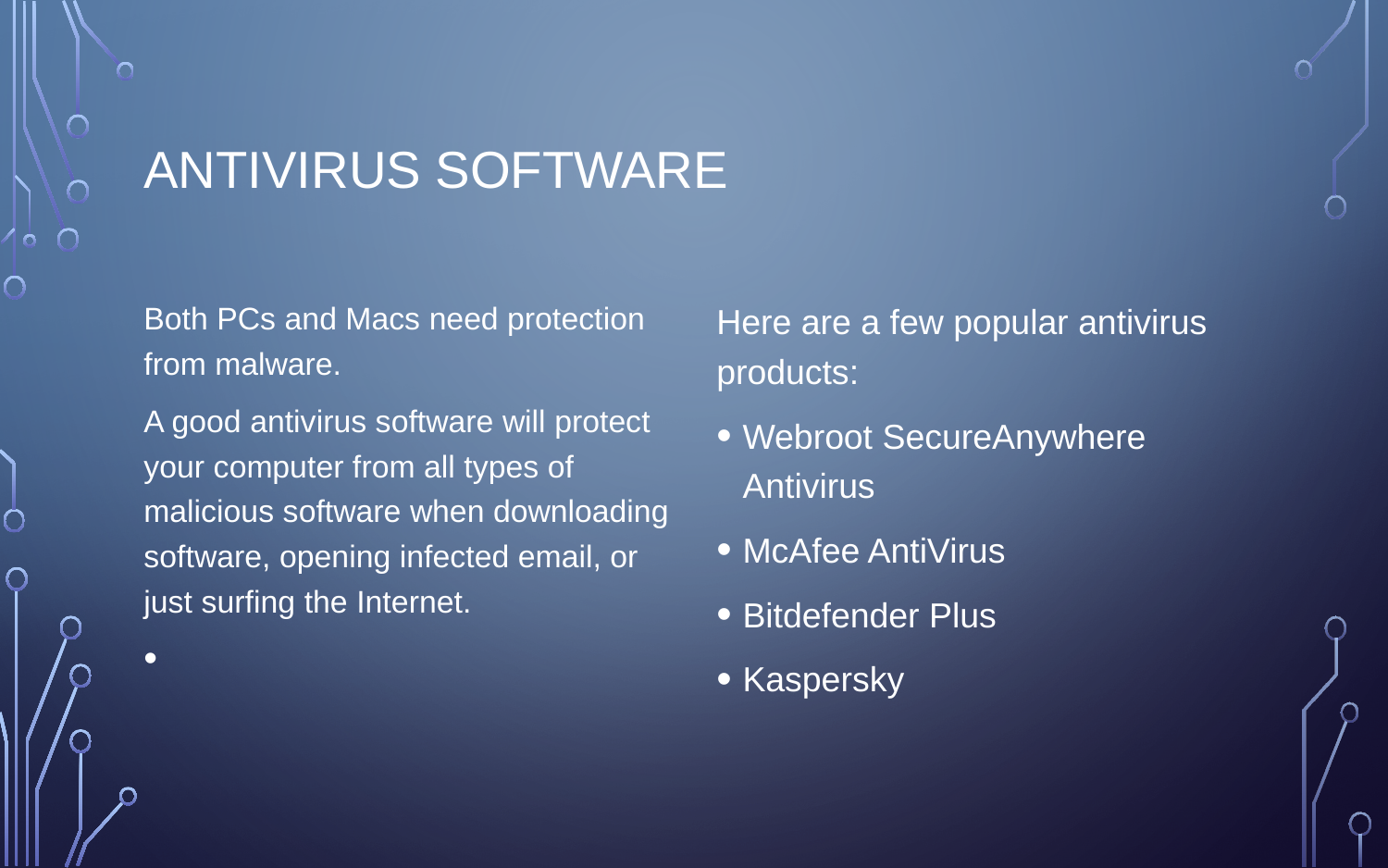

# AntiVirus Software
Both PCs and Macs need protection from malware.
A good antivirus software will protect your computer from all types of malicious software when downloading software, opening infected email, or just surfing the Internet.

Here are a few popular antivirus products:
Webroot SecureAnywhere Antivirus
McAfee AntiVirus
Bitdefender Plus
Kaspersky